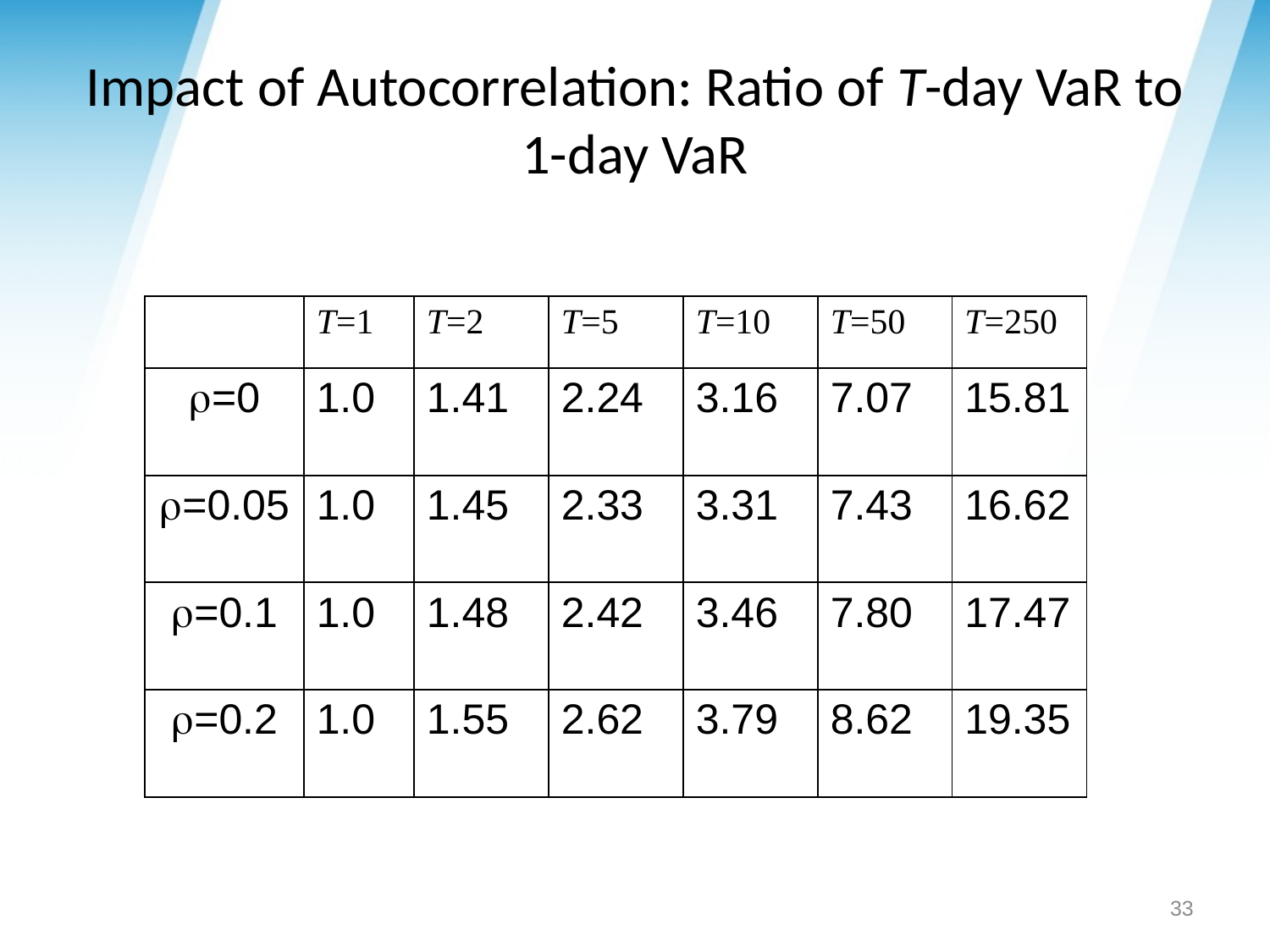

# Impact of Autocorrelation: Ratio of T-day VaR to 1-day VaR
|  | T=1 | T=2 | T=5 | T=10 | T=50 | T=250 |
| --- | --- | --- | --- | --- | --- | --- |
| ρ=0 | 1.0 | 1.41 | 2.24 | 3.16 | 7.07 | 15.81 |
| ρ=0.05 | 1.0 | 1.45 | 2.33 | 3.31 | 7.43 | 16.62 |
| ρ=0.1 | 1.0 | 1.48 | 2.42 | 3.46 | 7.80 | 17.47 |
| ρ=0.2 | 1.0 | 1.55 | 2.62 | 3.79 | 8.62 | 19.35 |
33